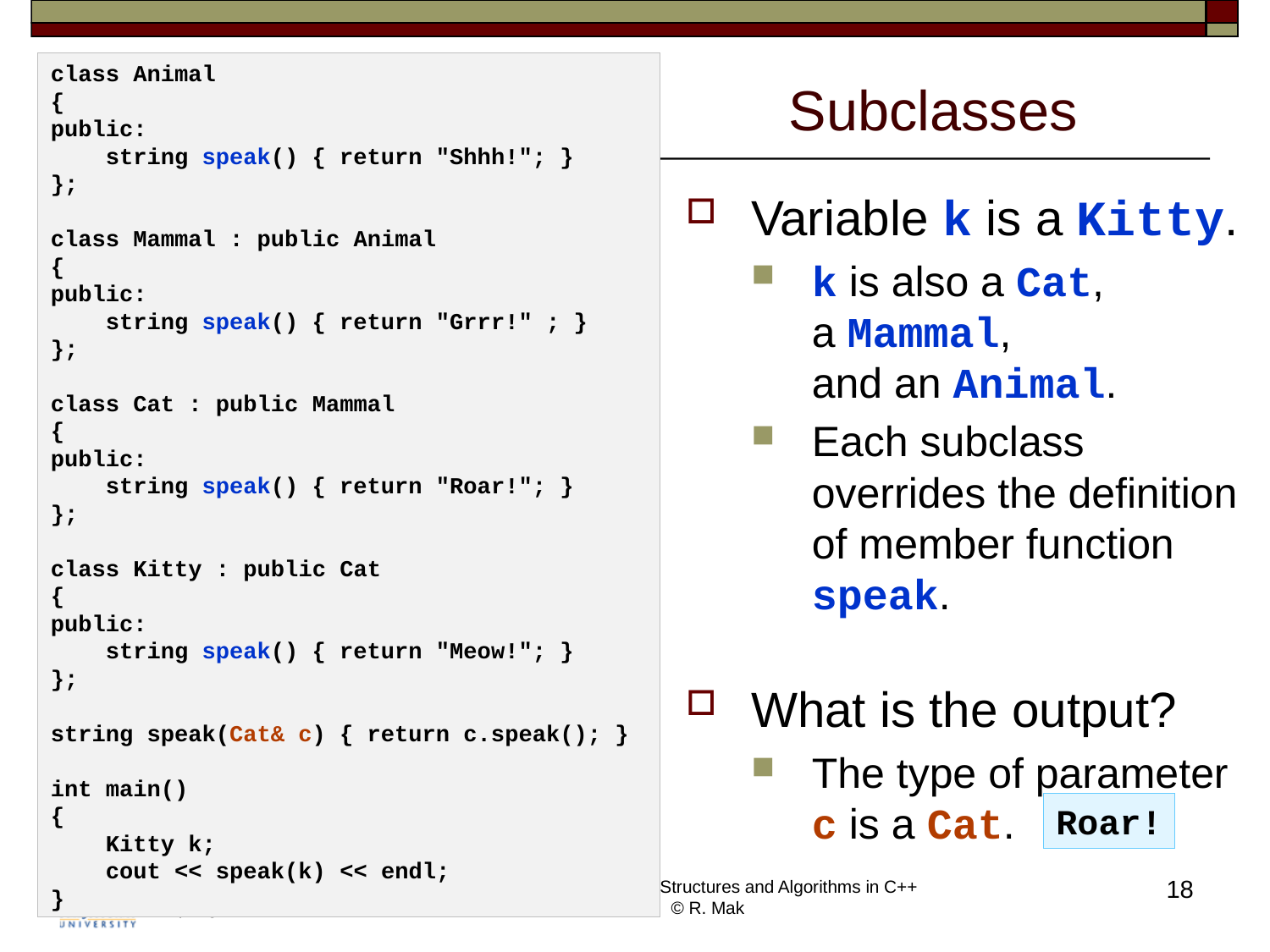

class Animal
{
public:
    string speak() { return "Shhh!"; }
};

class Mammal : public Animal
{
public:
    string speak() { return "Grrr!" ; }
};

class Cat : public Mammal
{
public:
    string speak() { return "Roar!"; }
};

class Kitty : public Cat
{
public:
    string speak() { return "Meow!"; }
};

string speak(Cat& c) { return c.speak(); }

int main()
{
    Kitty k;
    cout << speak(k) << endl;
}
# Subclasses
Variable k is a Kitty.
k is also a Cat,
a Mammal,
and an Animal.
Each subclass overrides the definition of member function speak.

What is the output?
The type of parameter c is a Cat.
Roar!
18